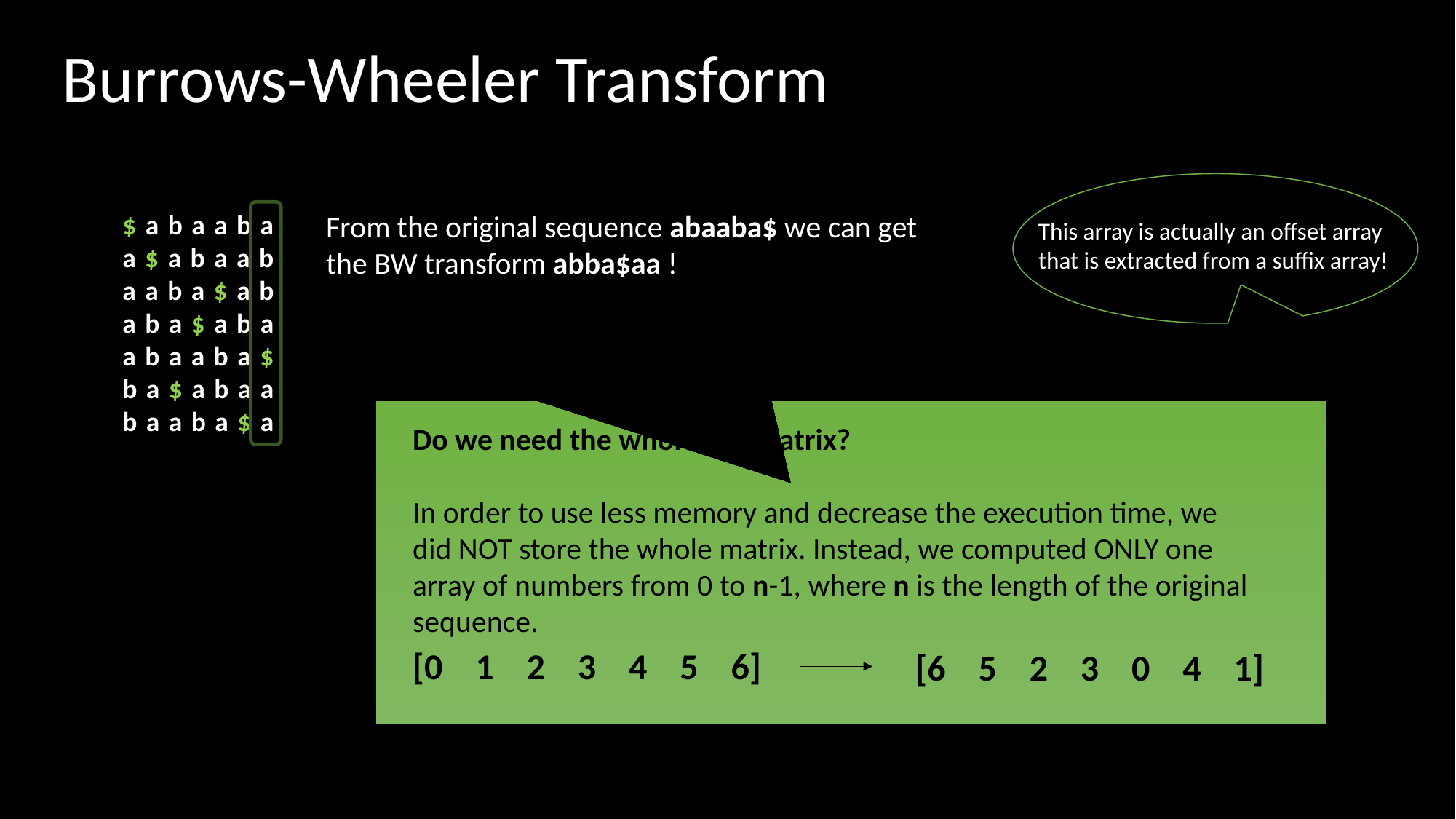

# Burrows-Wheeler Transform

This array is actually an offset array that is extracted from a suffix array!
$abaaba
a$abaab
aaba$ab
aba$aba
abaaba$
ba$abaa
baaba$a

From the original sequence abaaba$ we can get the BW transform abba$aa !

Do we need the whole BW matrix?

In order to use less memory and decrease the execution time, we did NOT store the whole matrix. Instead, we computed ONLY one array of numbers from 0 to n-1, where n is the length of the original sequence.
[0    1    2    3    4    5    6]

[6    5    2    3    0    4    1]